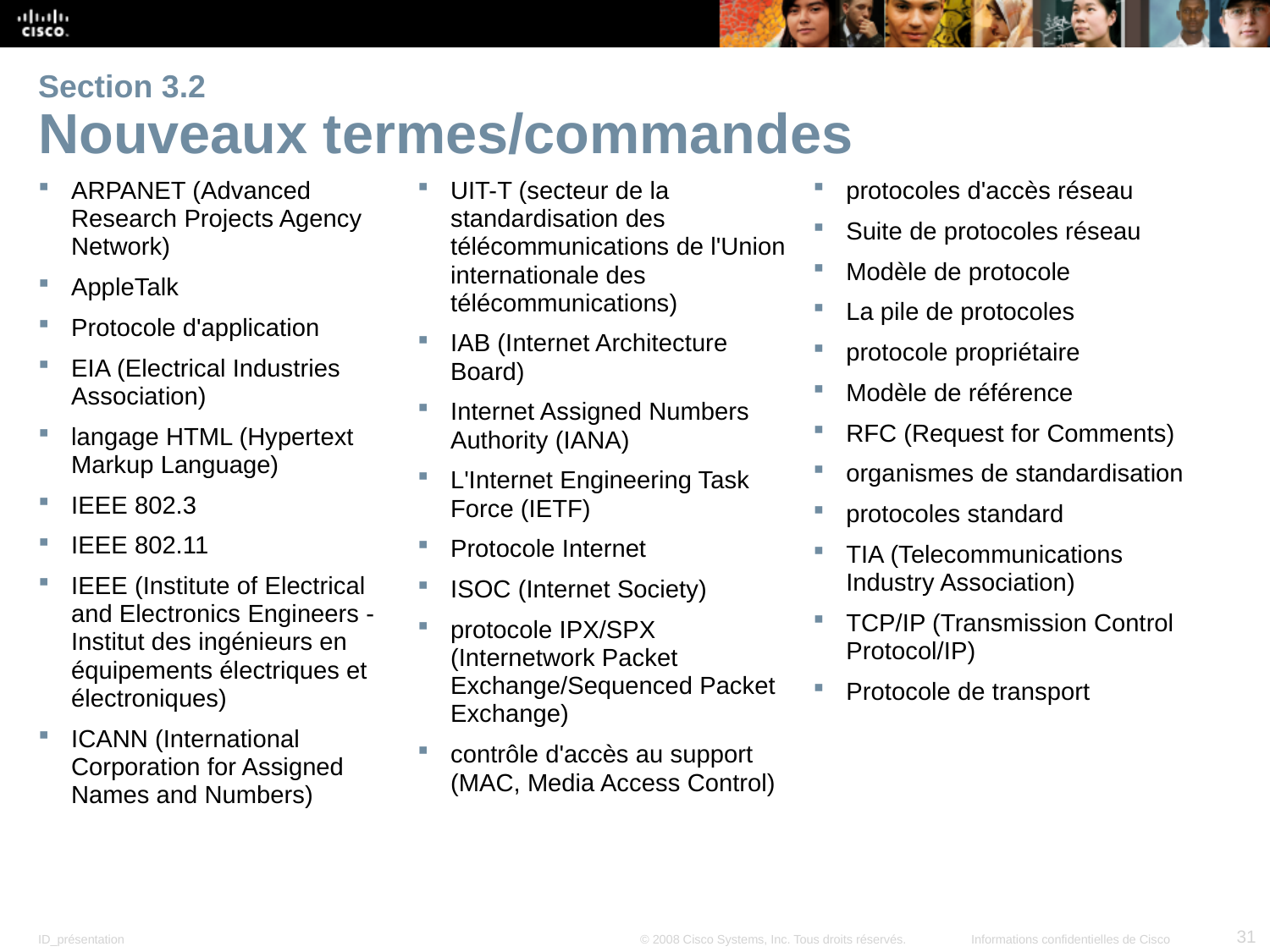

# Section 3.2 Nouveaux termes/commandes
ARPANET (Advanced Research Projects Agency Network)
AppleTalk
Protocole d'application
EIA (Electrical Industries Association)
langage HTML (Hypertext Markup Language)
IEEE 802.3
IEEE 802.11
IEEE (Institute of Electrical and Electronics Engineers - Institut des ingénieurs en équipements électriques et électroniques)
ICANN (International Corporation for Assigned Names and Numbers)
UIT-T (secteur de la standardisation des télécommunications de l'Union internationale des télécommunications)
IAB (Internet Architecture Board)
Internet Assigned Numbers Authority (IANA)
L'Internet Engineering Task Force (IETF)
Protocole Internet
ISOC (Internet Society)
protocole IPX/SPX (Internetwork Packet Exchange/Sequenced Packet Exchange)
contrôle d'accès au support (MAC, Media Access Control)
protocoles d'accès réseau
Suite de protocoles réseau
Modèle de protocole
La pile de protocoles
protocole propriétaire
Modèle de référence
RFC (Request for Comments)
organismes de standardisation
protocoles standard
TIA (Telecommunications Industry Association)
TCP/IP (Transmission Control Protocol/IP)
Protocole de transport